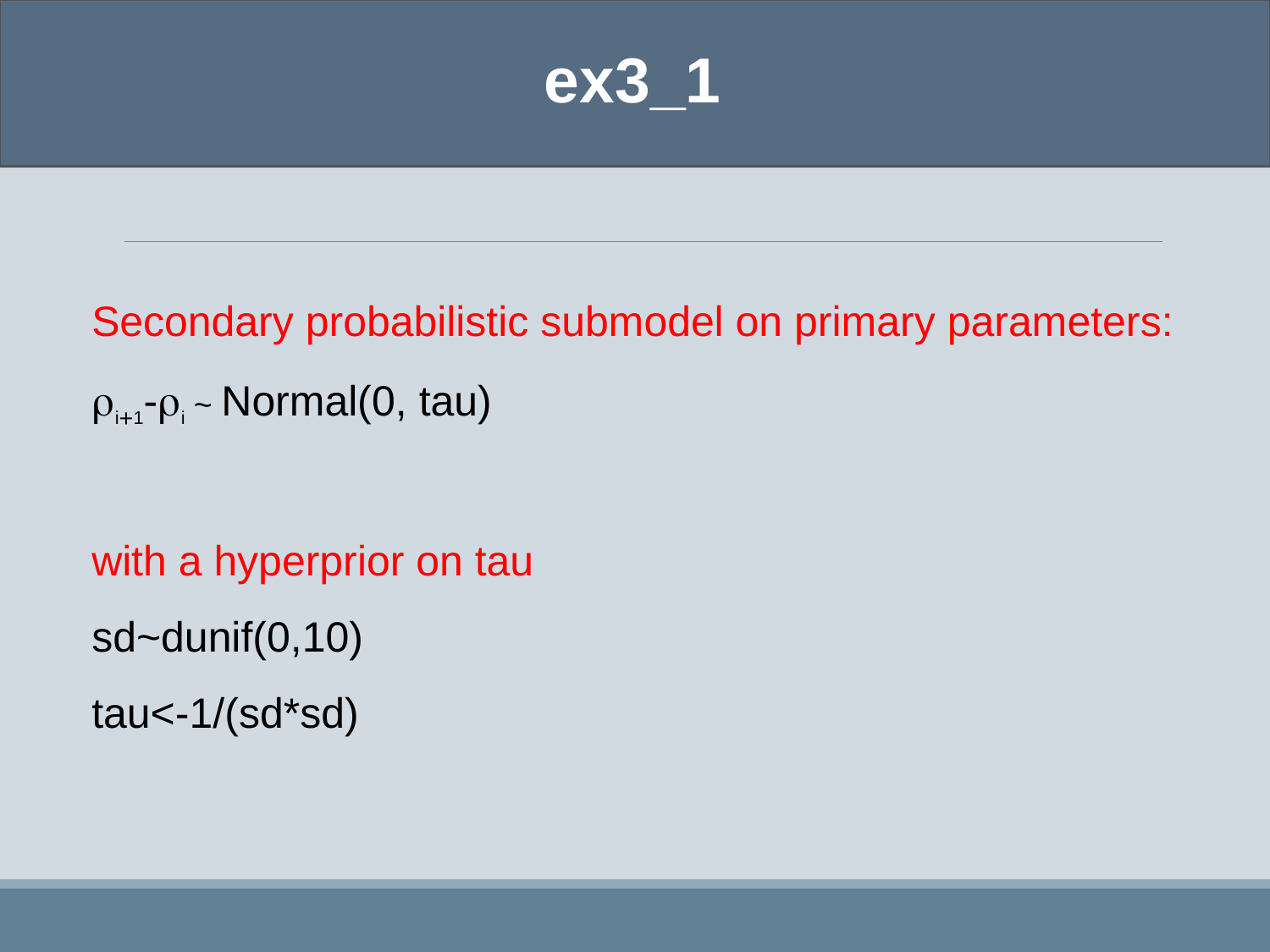

ex3_1
Secondary probabilistic submodel on primary parameters:
ρi+1-ρi ~ Normal(0, tau)

with a hyperprior on tau
sd~dunif(0,10)
tau<-1/(sd*sd)